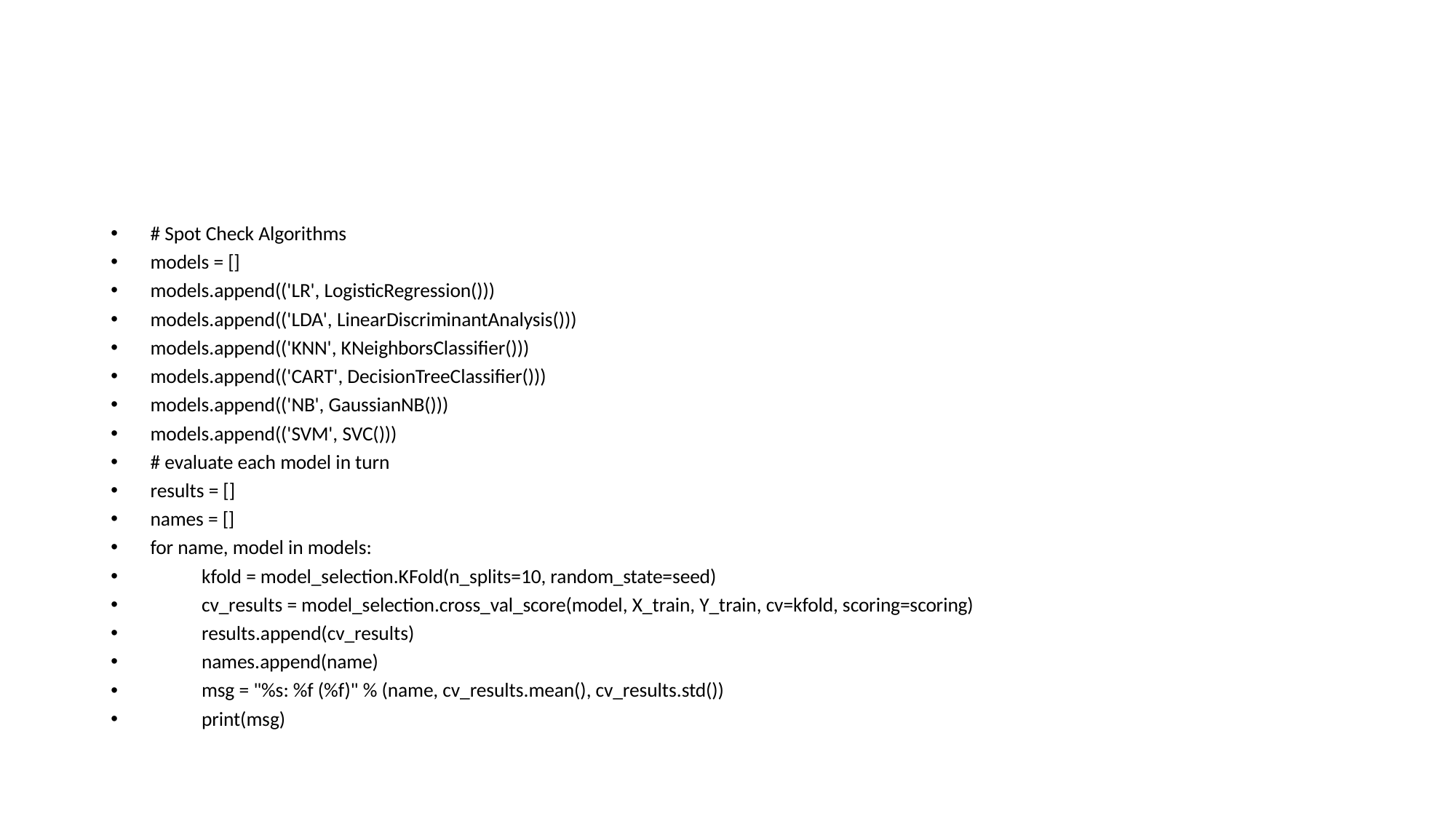

#
# Spot Check Algorithms
models = []
models.append(('LR', LogisticRegression()))
models.append(('LDA', LinearDiscriminantAnalysis()))
models.append(('KNN', KNeighborsClassifier()))
models.append(('CART', DecisionTreeClassifier()))
models.append(('NB', GaussianNB()))
models.append(('SVM', SVC()))
# evaluate each model in turn
results = []
names = []
for name, model in models:
	kfold = model_selection.KFold(n_splits=10, random_state=seed)
	cv_results = model_selection.cross_val_score(model, X_train, Y_train, cv=kfold, scoring=scoring)
	results.append(cv_results)
	names.append(name)
	msg = "%s: %f (%f)" % (name, cv_results.mean(), cv_results.std())
	print(msg)